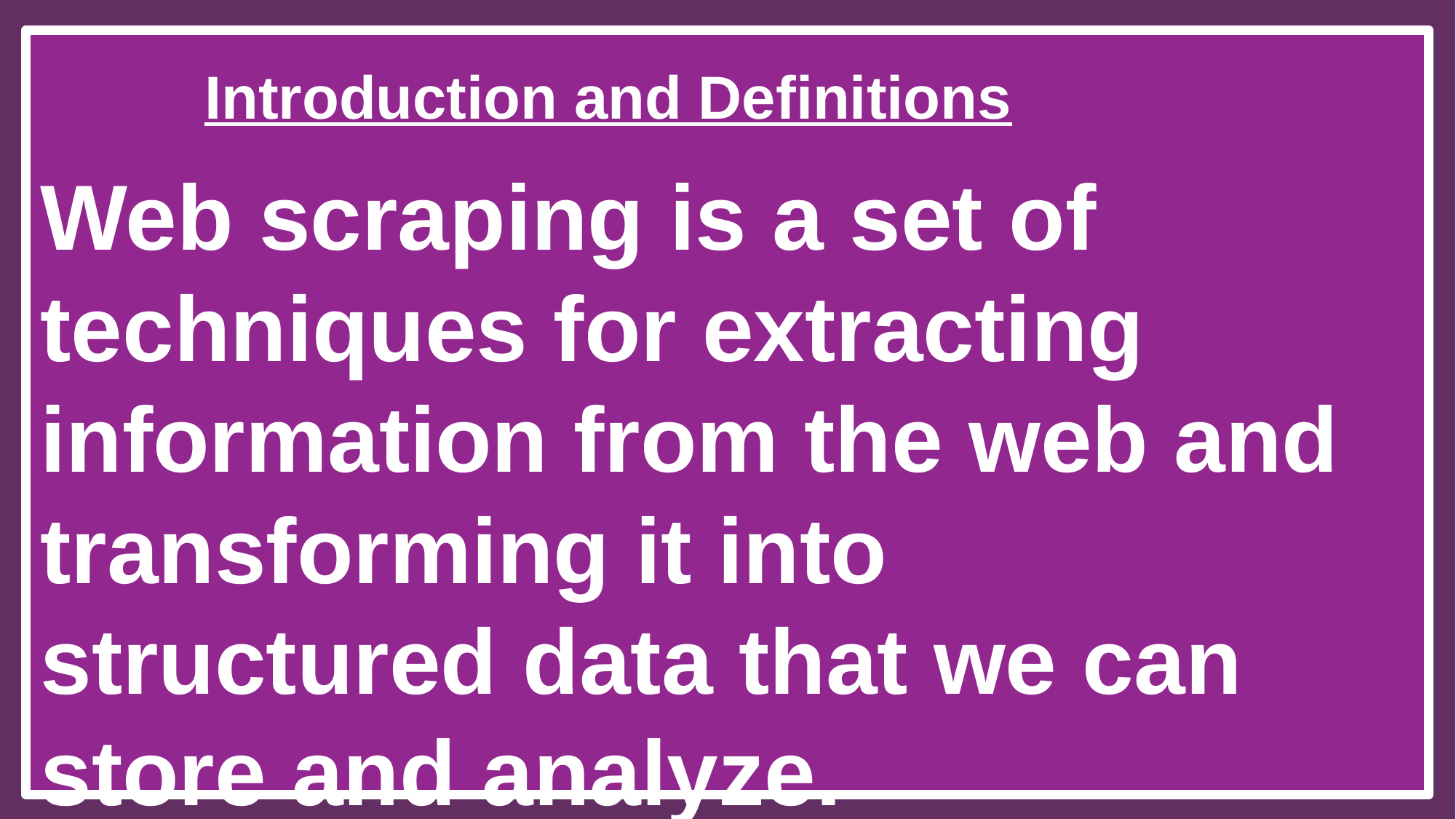

Introduction and Definitions
Web scraping is a set of techniques for extracting information from the web and transforming it into
structured data that we can store and analyze.